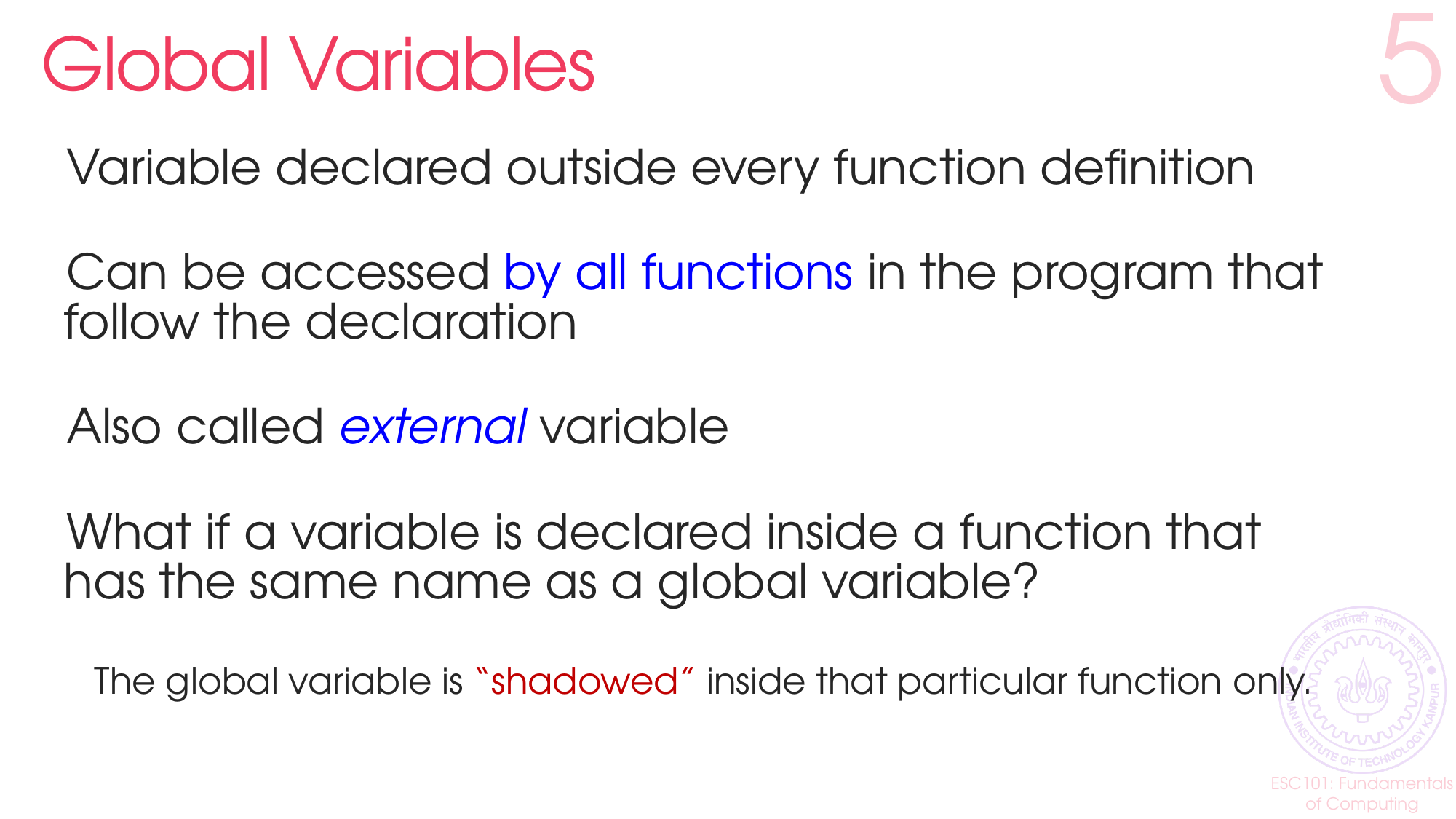

# Global Variables
5
Variable declared outside every function definition

Can be accessed by all functions in the program that follow the declaration

Also called external variable

What if a variable is declared inside a function that has the same name as a global variable?

The global variable is “shadowed” inside that particular function only.